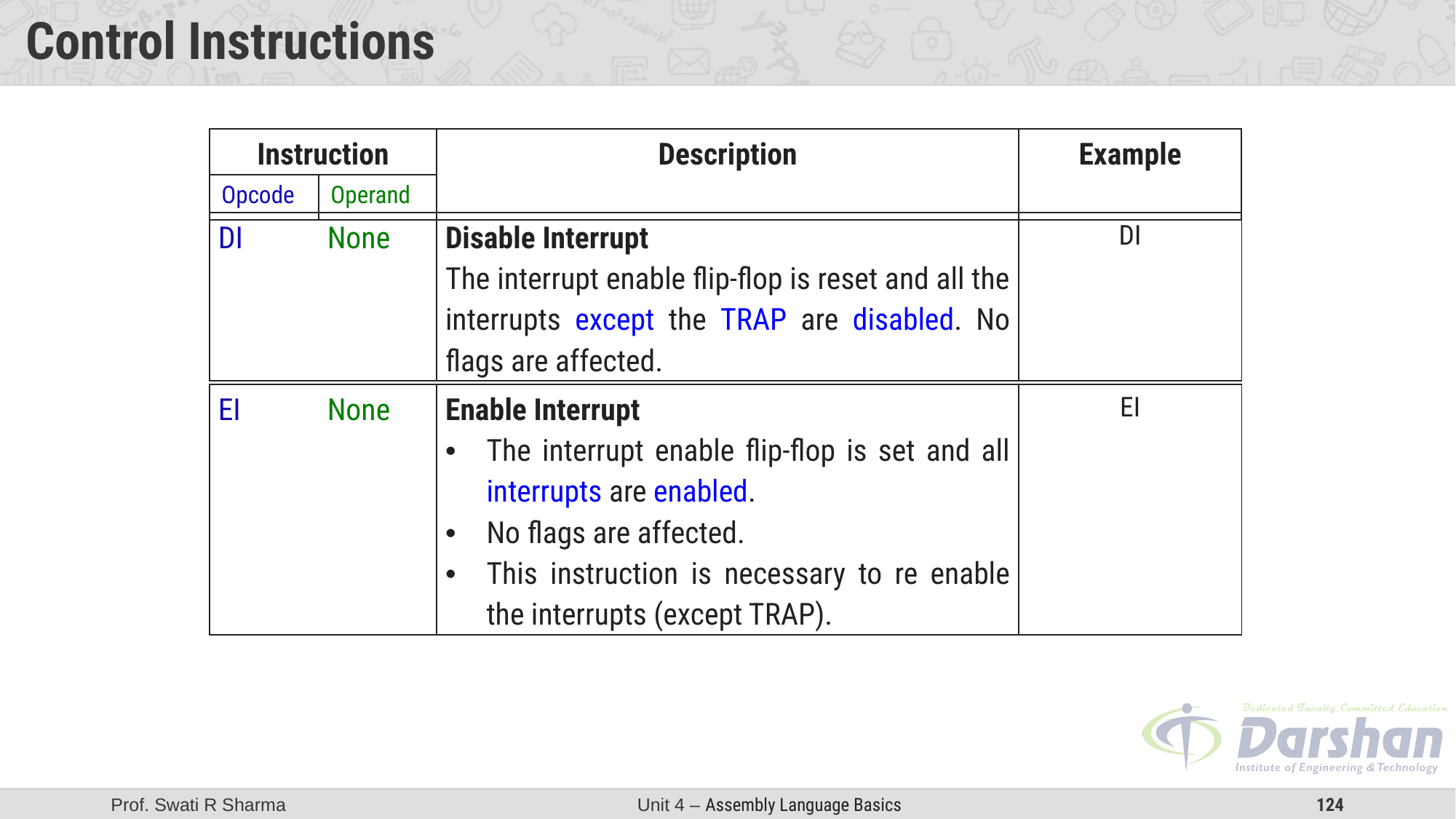

# Control Instructions
| Instruction |  | Description | Example |
| --- | --- | --- | --- |
| Opcode | Operand |  |  |
| DI None | Disable Interrupt The interrupt enable flip-flop is reset and all the interrupts except the TRAP are disabled. No flags are affected. | DI |
| --- | --- | --- |
| EI None | Enable Interrupt The interrupt enable flip-flop is set and all interrupts are enabled. No flags are affected. This instruction is necessary to re enable the interrupts (except TRAP). | EI |
| --- | --- | --- |